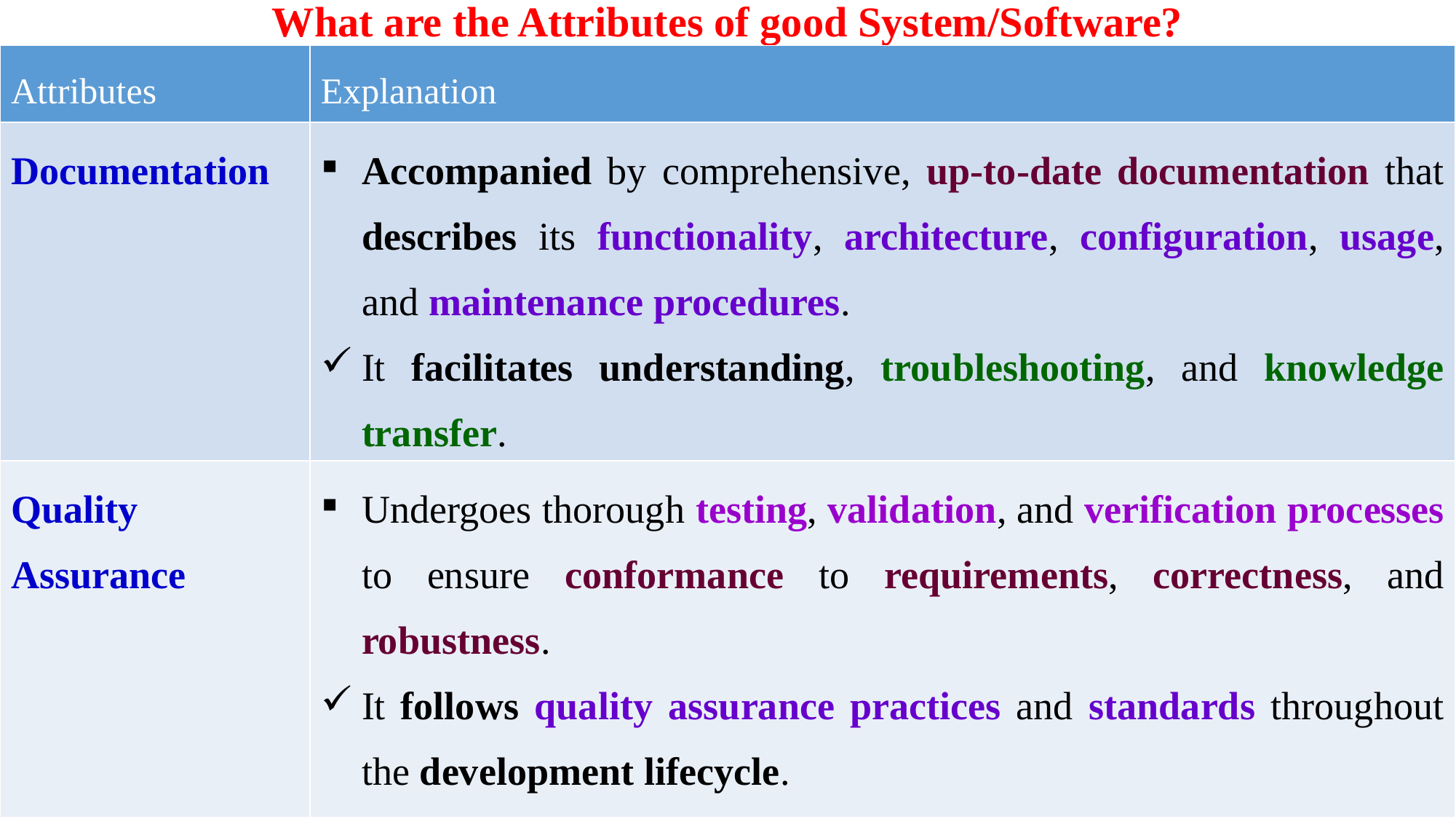

# What are the Attributes of good System/Software?
| Attributes | Explanation |
| --- | --- |
| Documentation | Accompanied by comprehensive, up-to-date documentation that describes its functionality, architecture, configuration, usage, and maintenance procedures. It facilitates understanding, troubleshooting, and knowledge transfer. |
| Quality Assurance | Undergoes thorough testing, validation, and verification processes to ensure conformance to requirements, correctness, and robustness. It follows quality assurance practices and standards throughout the development lifecycle. |
48